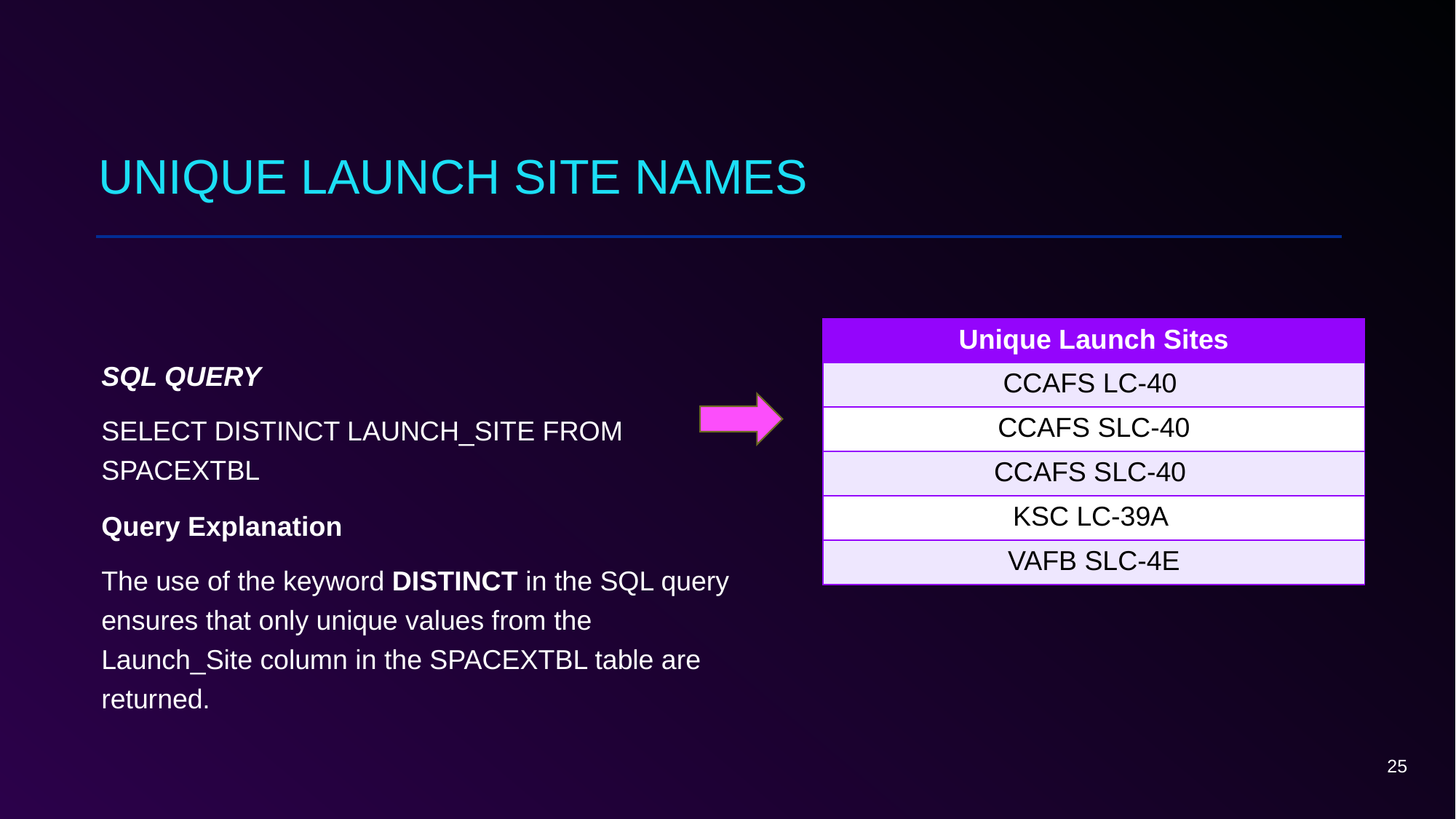

# UNIQUE launch site names

| Unique Launch Sites |
| --- |
| CCAFS LC-40 |
| CCAFS SLC-40 |
| CCAFS SLC-40 |
| KSC LC-39A |
| VAFB SLC-4E |
SQL QUERY
SELECT DISTINCT LAUNCH_SITE FROM SPACEXTBL

Query Explanation
The use of the keyword DISTINCT in the SQL query ensures that only unique values from the Launch_Site column in the SPACEXTBL table are returned.
25